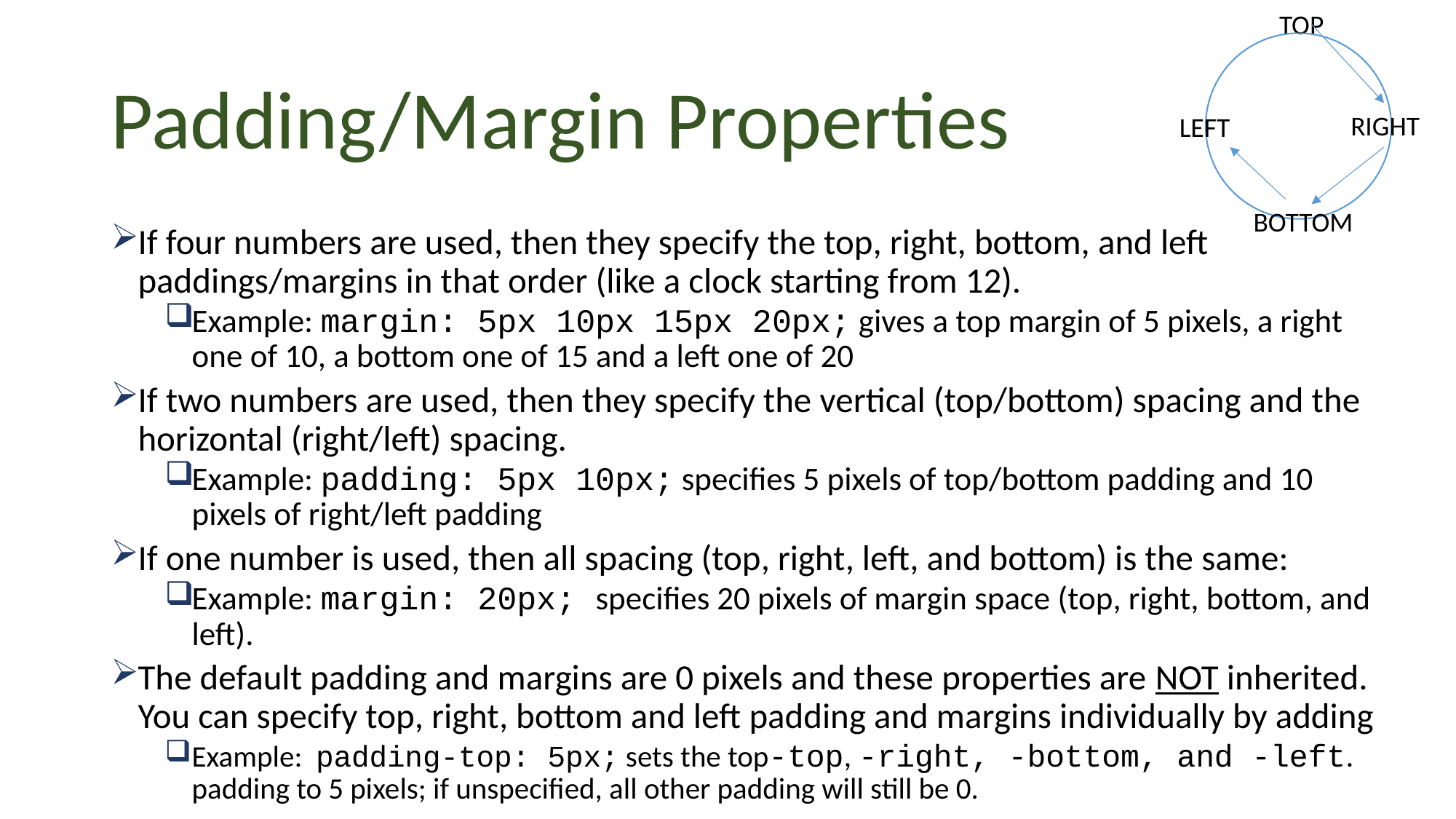

TOP

  RIGHT
  LEFT
  BOTTOM
# Padding/Margin Properties
If four numbers are used, then they specify the top, right, bottom, and left paddings/margins in that order (like a clock starting from 12).
Example: margin: 5px 10px 15px 20px; gives a top margin of 5 pixels, a right one of 10, a bottom one of 15 and a left one of 20
If two numbers are used, then they specify the vertical (top/bottom) spacing and the horizontal (right/left) spacing.
Example: padding: 5px 10px; specifies 5 pixels of top/bottom padding and 10 pixels of right/left padding
If one number is used, then all spacing (top, right, left, and bottom) is the same:
Example: margin: 20px; specifies 20 pixels of margin space (top, right, bottom, and left).
The default padding and margins are 0 pixels and these properties are NOT inherited.  You can specify top, right, bottom and left padding and margins individually by adding
Example:  padding-top: 5px; sets the top-top, -right, -bottom, and -left.  padding to 5 pixels; if unspecified, all other padding will still be 0.